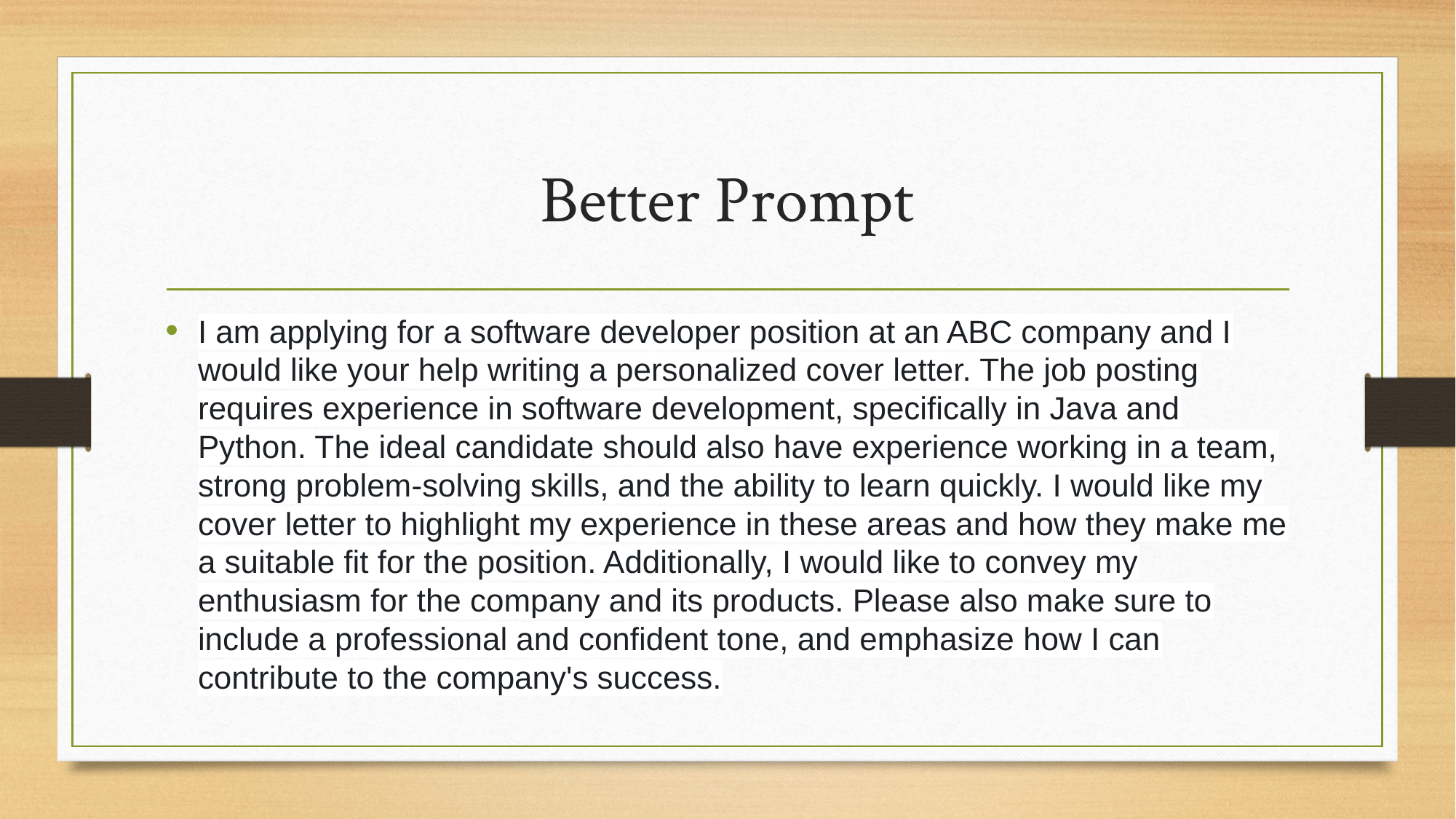

# Better Prompt
I am applying for a software developer position at an ABC company and I would like your help writing a personalized cover letter. The job posting requires experience in software development, specifically in Java and Python. The ideal candidate should also have experience working in a team, strong problem-solving skills, and the ability to learn quickly. I would like my cover letter to highlight my experience in these areas and how they make me a suitable fit for the position. Additionally, I would like to convey my enthusiasm for the company and its products. Please also make sure to include a professional and confident tone, and emphasize how I can contribute to the company's success.